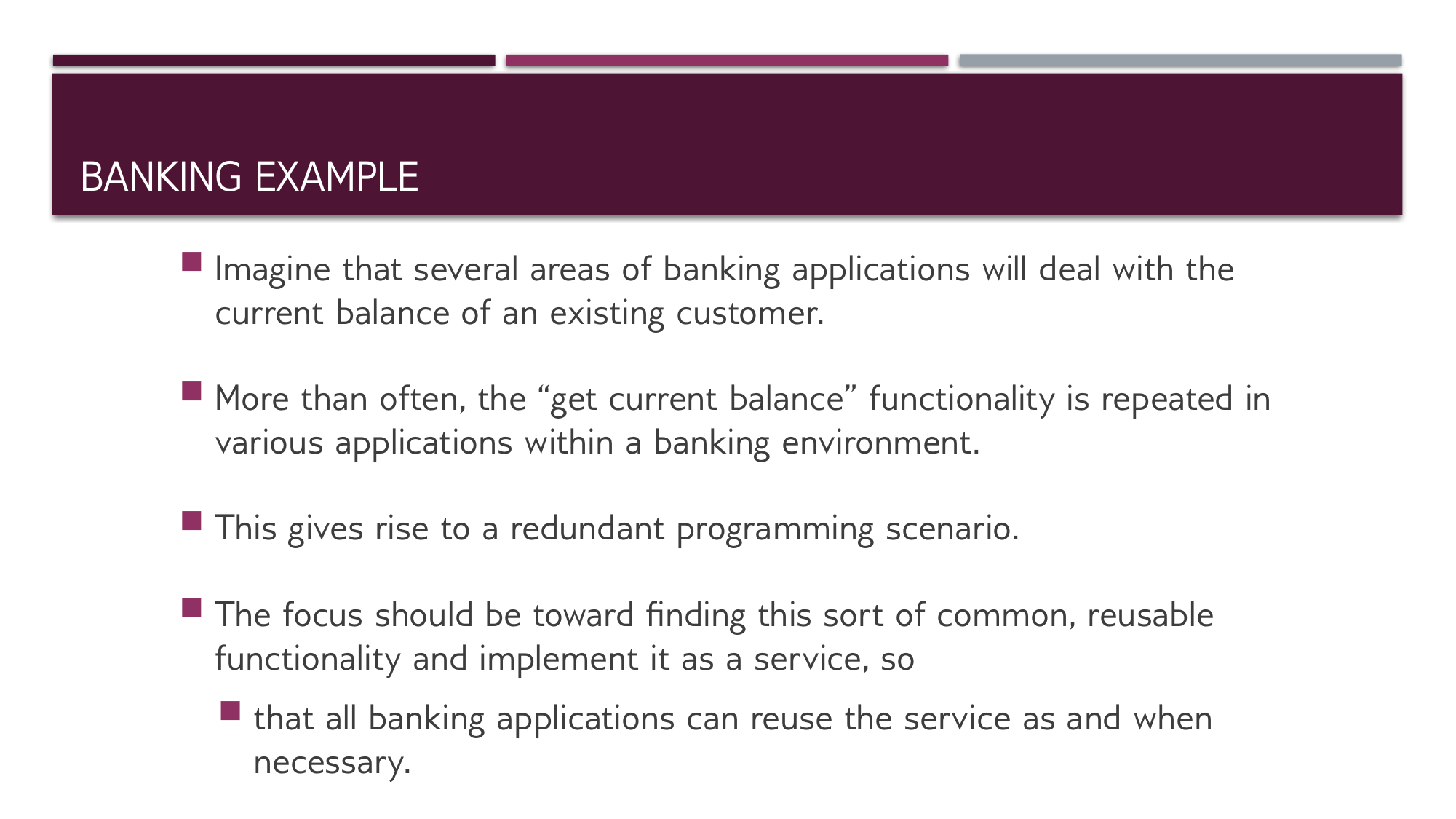

# Banking example
Imagine that several areas of banking applications will deal with the current balance of an existing customer.

More than often, the “get current balance” functionality is repeated in various applications within a banking environment.

This gives rise to a redundant programming scenario.

The focus should be toward finding this sort of common, reusable functionality and implement it as a service, so
that all banking applications can reuse the service as and when necessary.